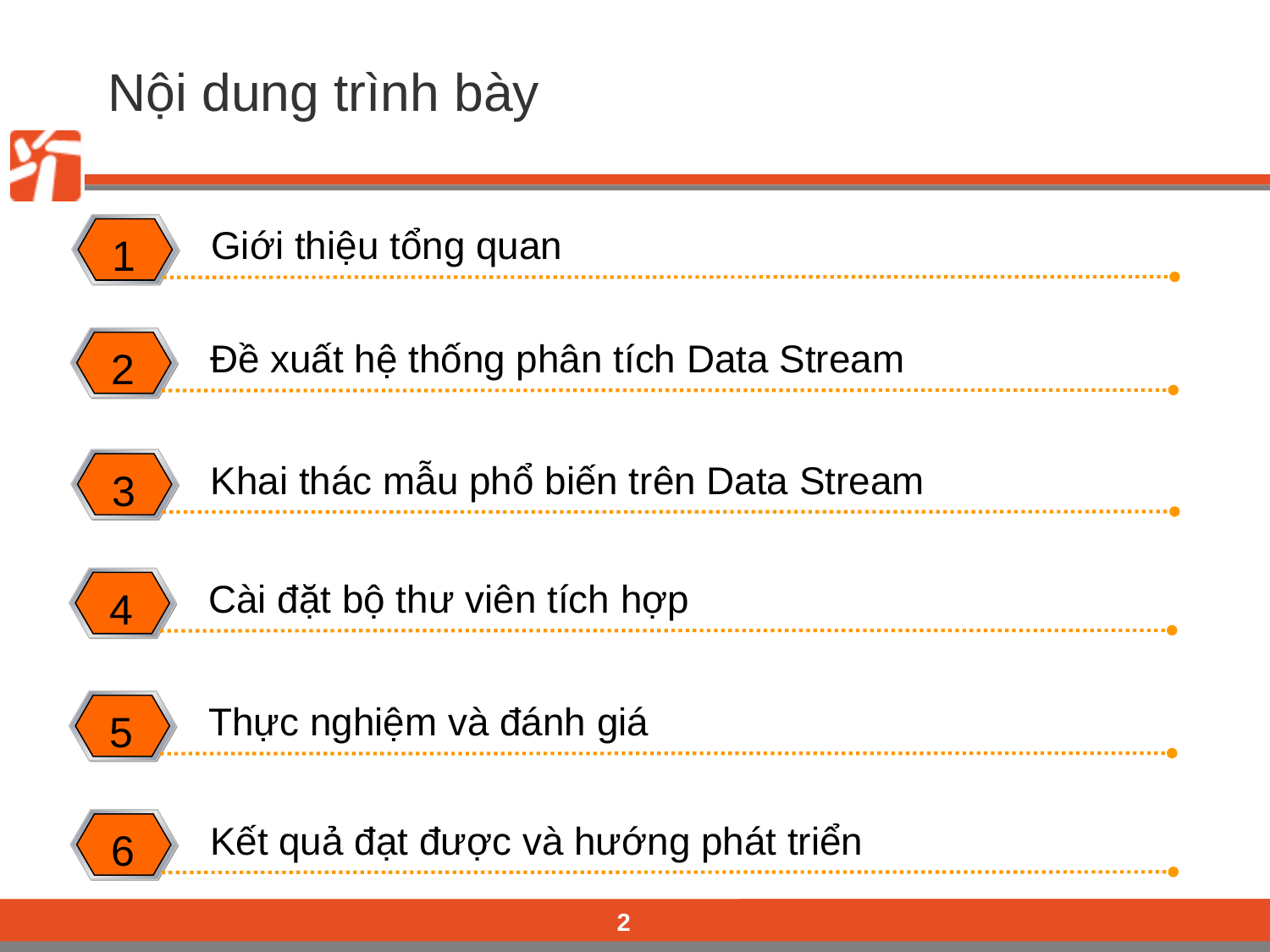

# Nội dung trình bày

Giới thiệu tổng quan
1

Đề xuất hệ thống phân tích Data Stream
2

Khai thác mẫu phổ biến trên Data Stream
3

Cài đặt bộ thư viên tích hợp
4

Thực nghiệm và đánh giá
5

Kết quả đạt được và hướng phát triển
6